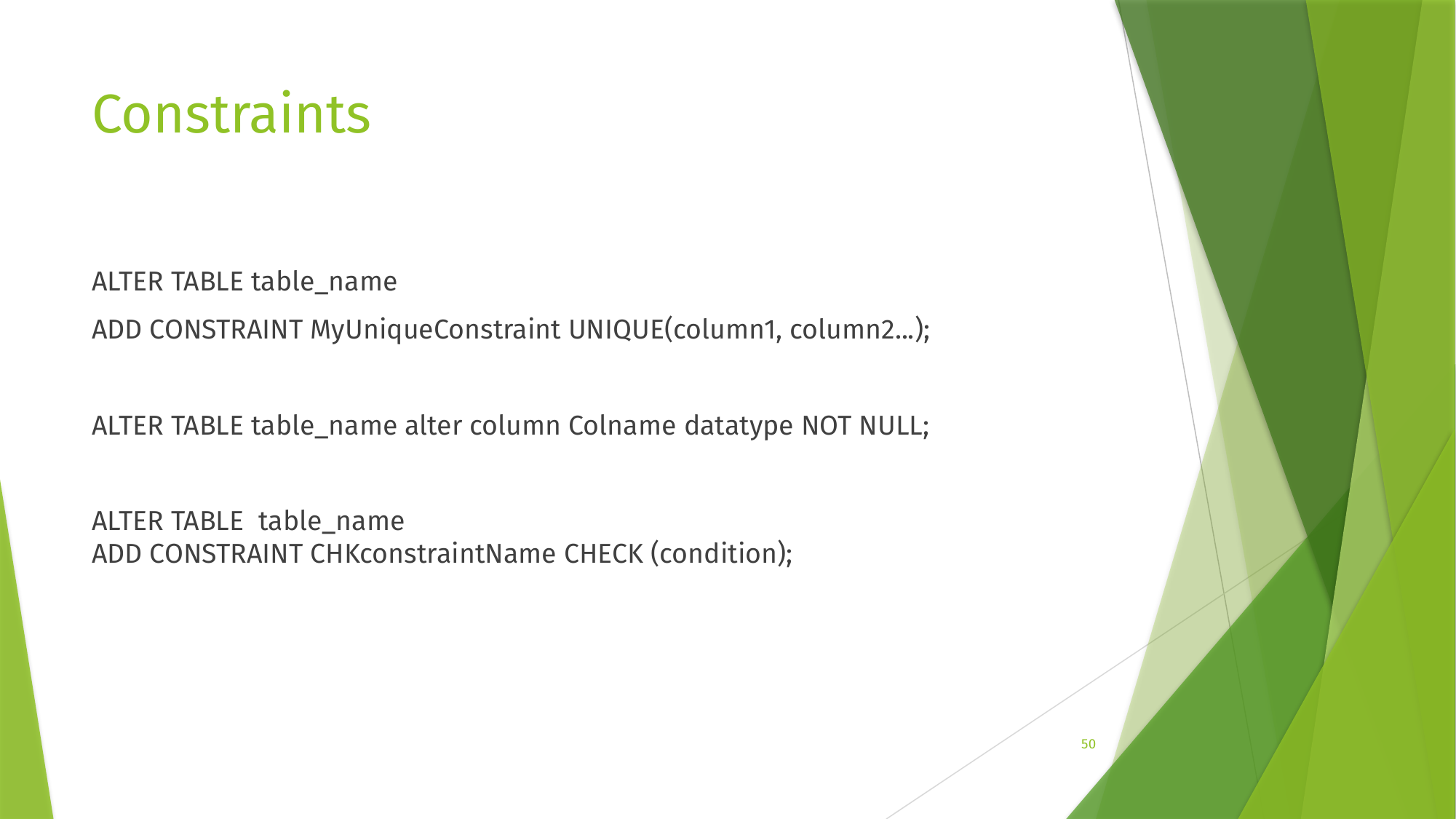

# Constraints
ALTER TABLE table_name
ADD CONSTRAINT MyUniqueConstraint UNIQUE(column1, column2...);

ALTER TABLE table_name alter column Colname datatype NOT NULL;

ALTER TABLE  table_name
ADD CONSTRAINT CHKconstraintName CHECK (condition);

50